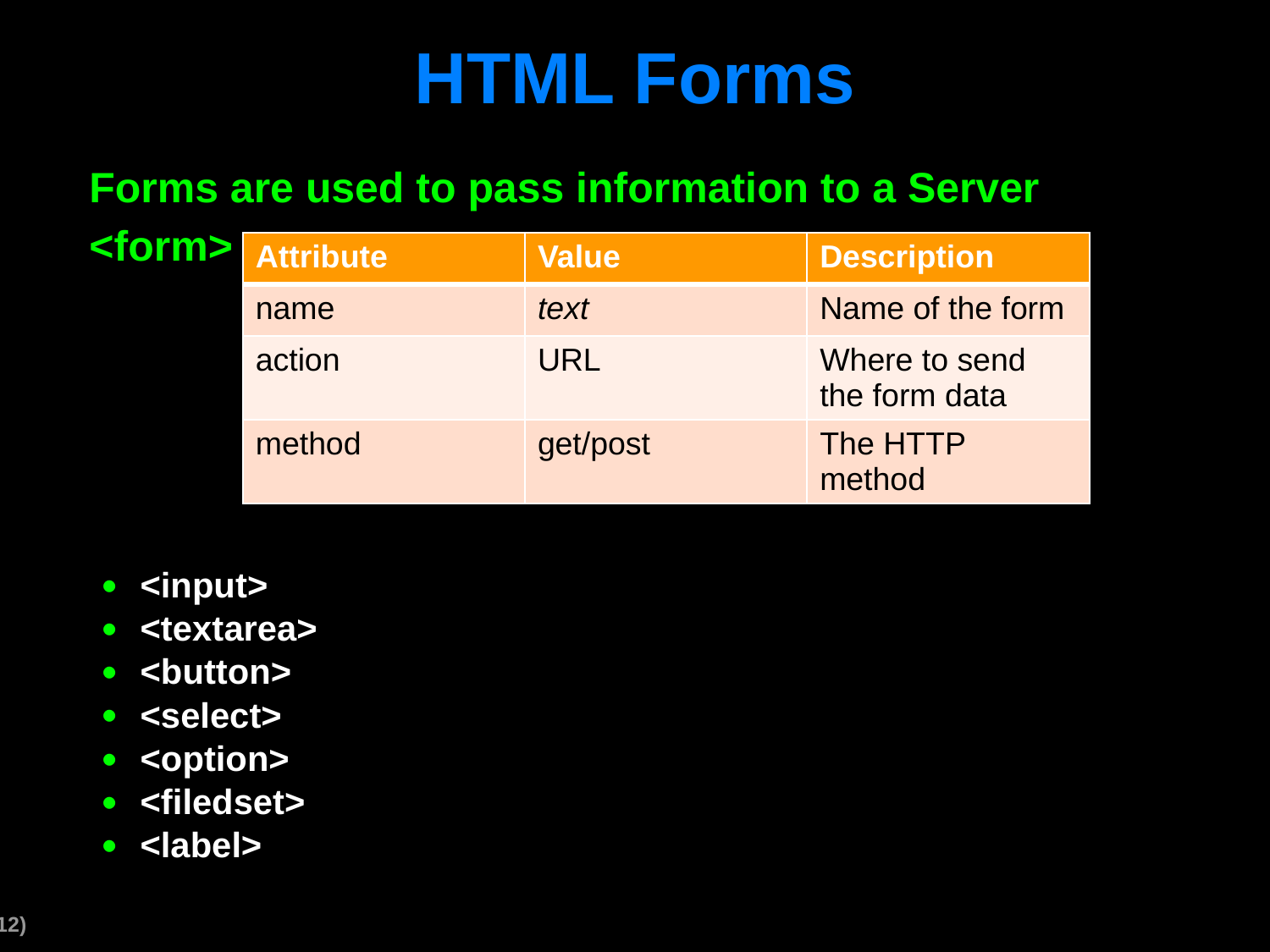

# HTML Forms
Forms are used to pass information to a Server
<form>

<input>
<textarea>
<button>
<select>
<option>
<filedset>
<label>

| Attribute | Value | Description |
| --- | --- | --- |
| name | text | Name of the form |
| action | URL | Where to send the form data |
| method | get/post | The HTTP method |